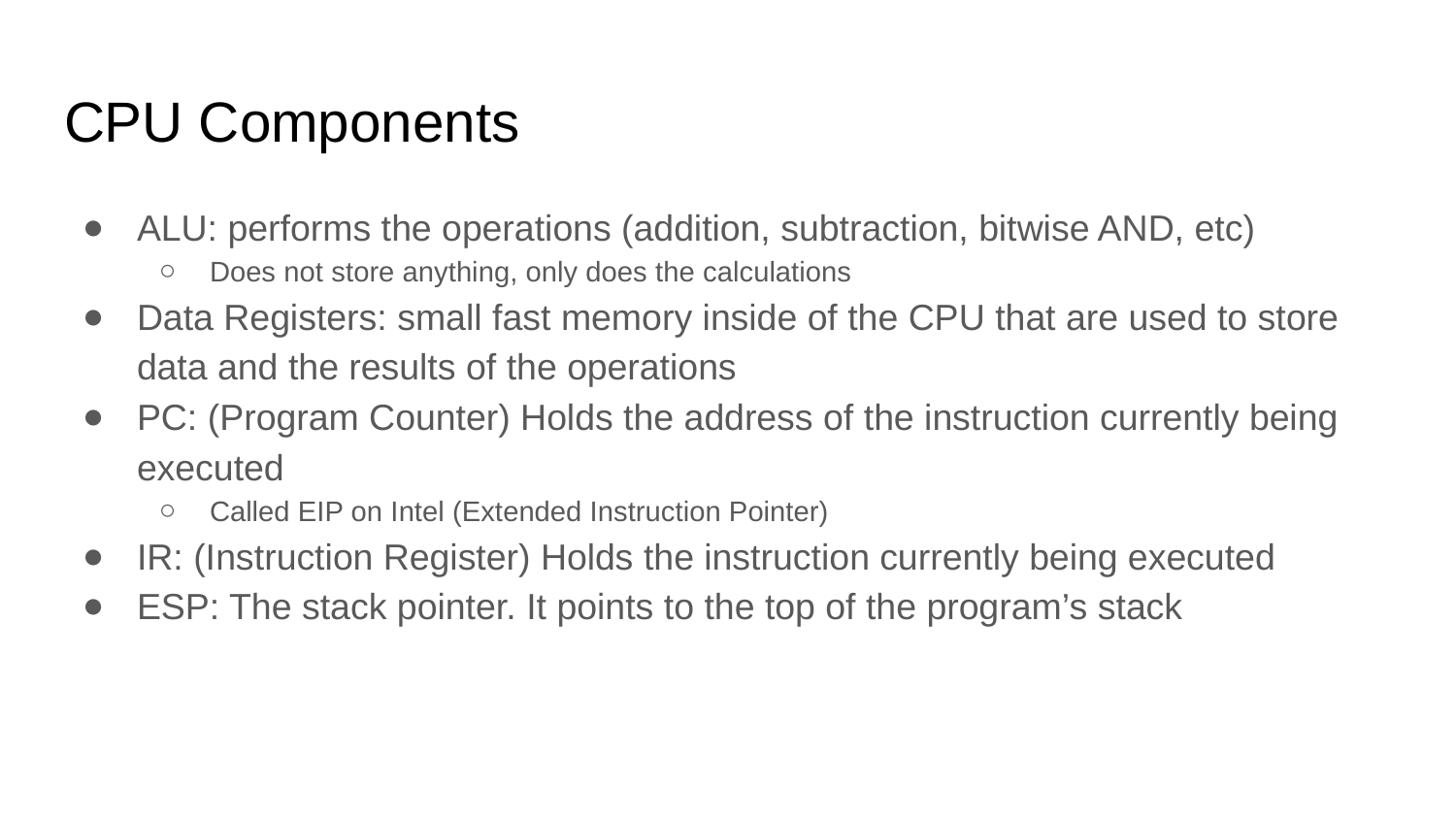

# CPU Components
ALU: performs the operations (addition, subtraction, bitwise AND, etc)
Does not store anything, only does the calculations
Data Registers: small fast memory inside of the CPU that are used to store data and the results of the operations
PC: (Program Counter) Holds the address of the instruction currently being executed
Called EIP on Intel (Extended Instruction Pointer)
IR: (Instruction Register) Holds the instruction currently being executed
ESP: The stack pointer. It points to the top of the program’s stack